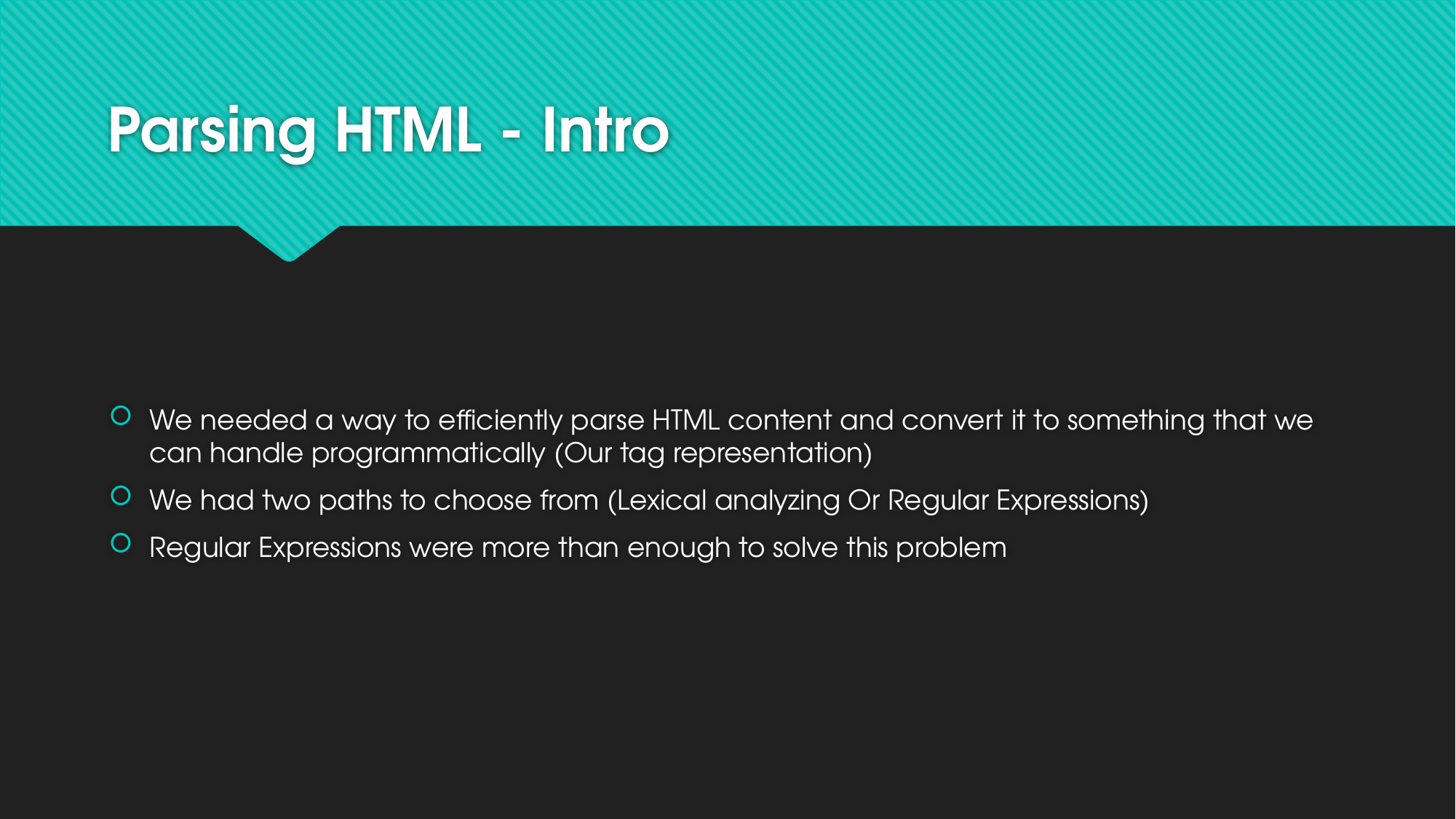

# Parsing HTML - Intro
We needed a way to efficiently parse HTML content and convert it to something that we can handle programmatically (Our tag representation)
We had two paths to choose from (Lexical analyzing Or Regular Expressions)
Regular Expressions were more than enough to solve this problem